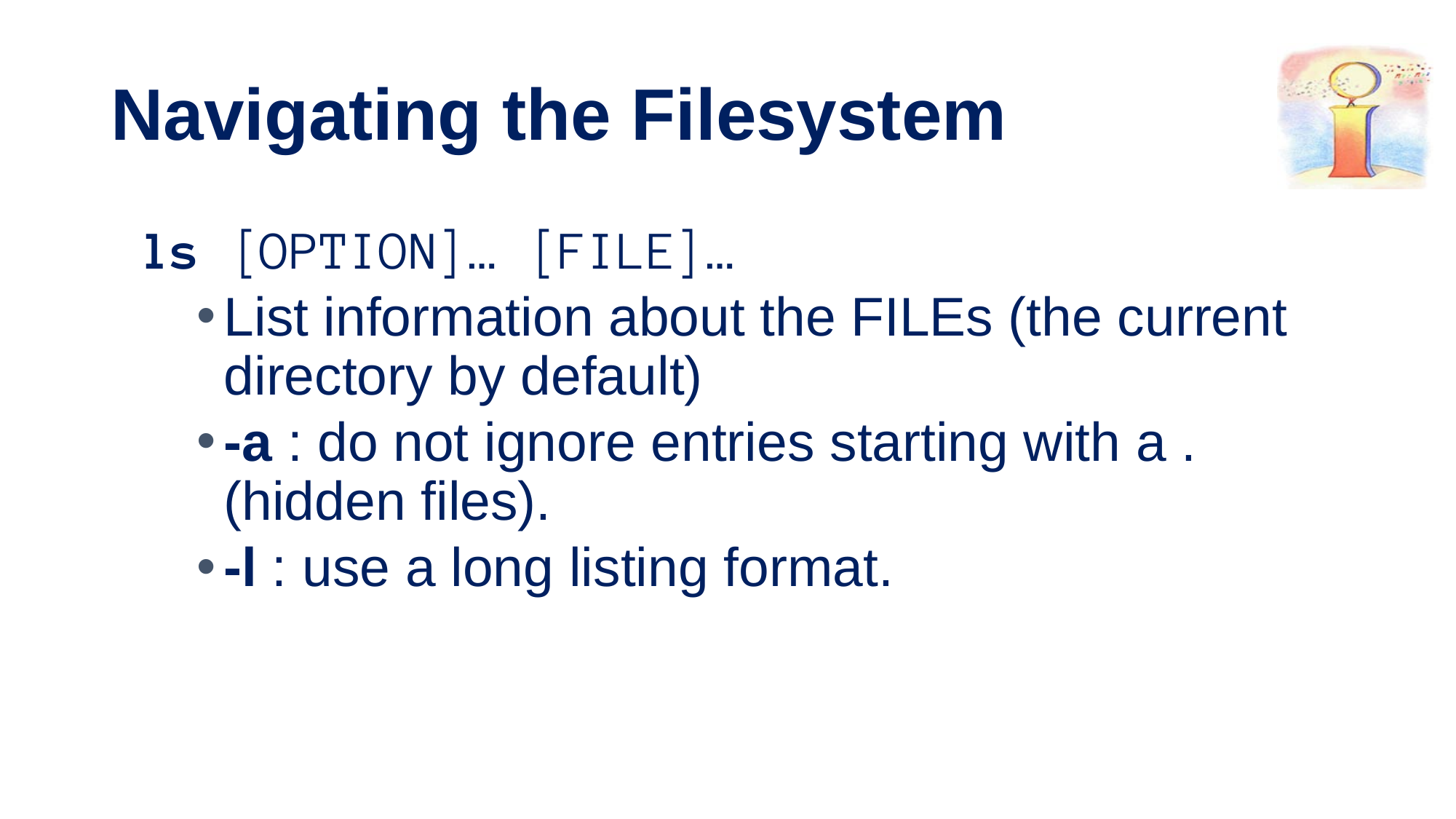

# Navigating the Filesystem
ls [OPTION]… [FILE]…
List information about the FILEs (the current directory by default)
-a : do not ignore entries starting with a . (hidden files).
-l : use a long listing format.